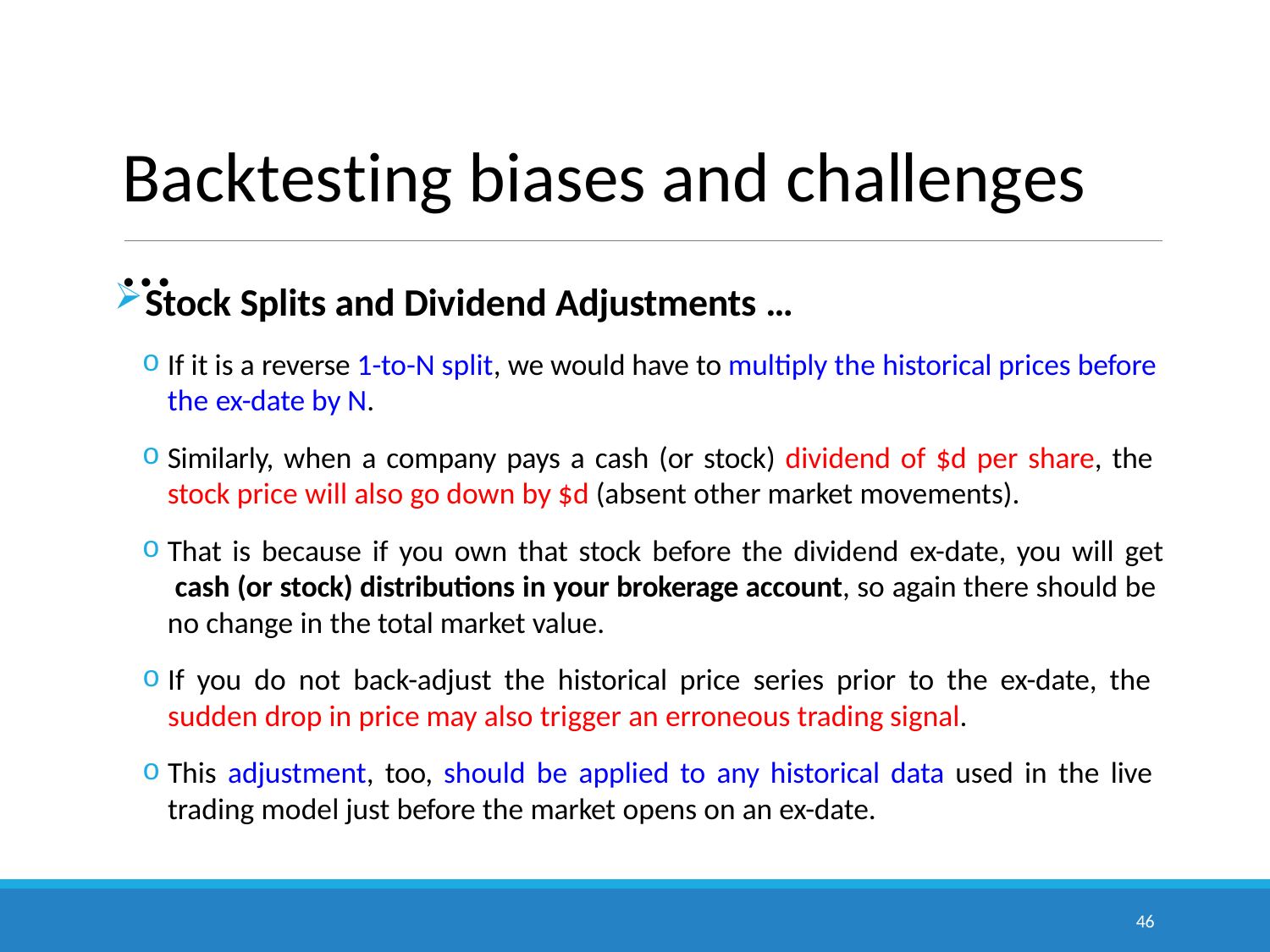

# Backtesting biases and challenges …
Stock Splits and Dividend Adjustments …
If it is a reverse 1-to-N split, we would have to multiply the historical prices before  the ex-date by N.
Similarly, when a company pays a cash (or stock) dividend of $d per share, the  stock price will also go down by $d (absent other market movements).
That is because if you own that stock before the dividend ex-date, you will get  cash (or stock) distributions in your brokerage account, so again there should be  no change in the total market value.
If you do not back-adjust the historical price series prior to the ex-date, the  sudden drop in price may also trigger an erroneous trading signal.
This adjustment, too, should be applied to any historical data used in the live  trading model just before the market opens on an ex-date.
46